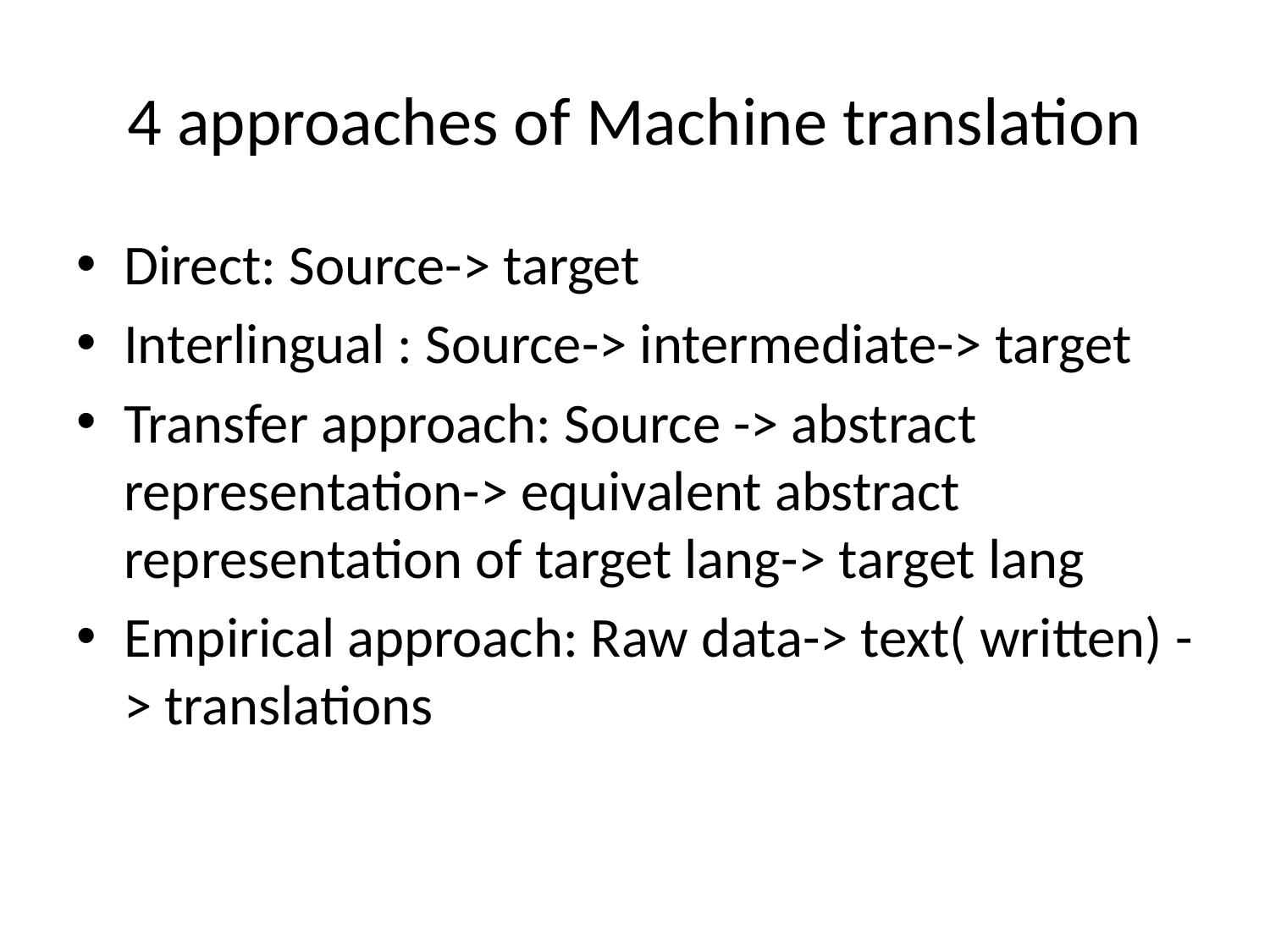

# 4 approaches of Machine translation
Direct: Source-> target
Interlingual : Source-> intermediate-> target
Transfer approach: Source -> abstract representation-> equivalent abstract representation of target lang-> target lang
Empirical approach: Raw data-> text( written) -> translations